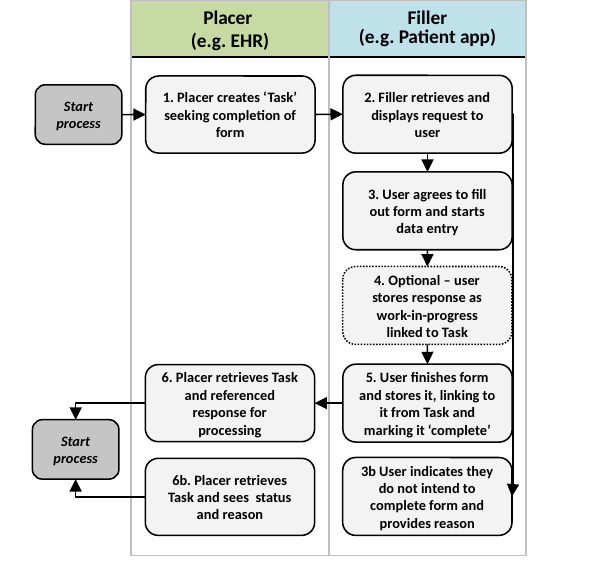

Placer
(e.g. EHR)
Filler
(e.g. Patient app)
2. Filler retrieves and displays request to user
1. Placer creates ‘Task’ seeking completion of form
Start process
3. User agrees to fill out form and starts data entry
4. Optional – user stores response as work-in-progress linked to Task
5. User finishes form and stores it, linking to it from Task and marking it ‘complete’
6. Placer retrieves Task and referenced response for processing
Start process
3b User indicates they do not intend to complete form and provides reason
6b. Placer retrieves Task and sees  status and reason